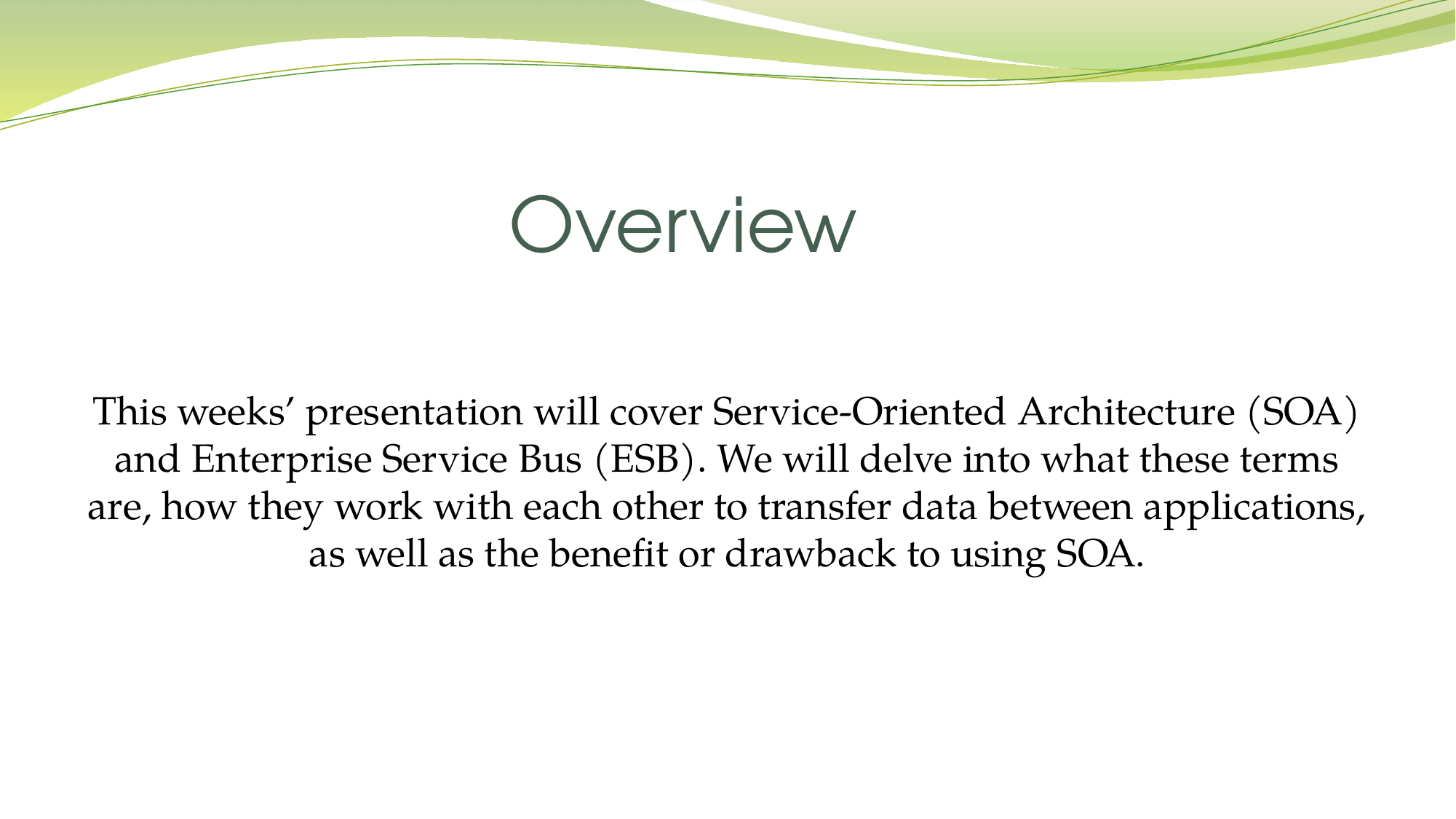

# Overview
This weeks’ presentation will cover Service-Oriented Architecture (SOA) and Enterprise Service Bus (ESB). We will delve into what these terms are, how they work with each other to transfer data between applications, as well as the benefit or drawback to using SOA.